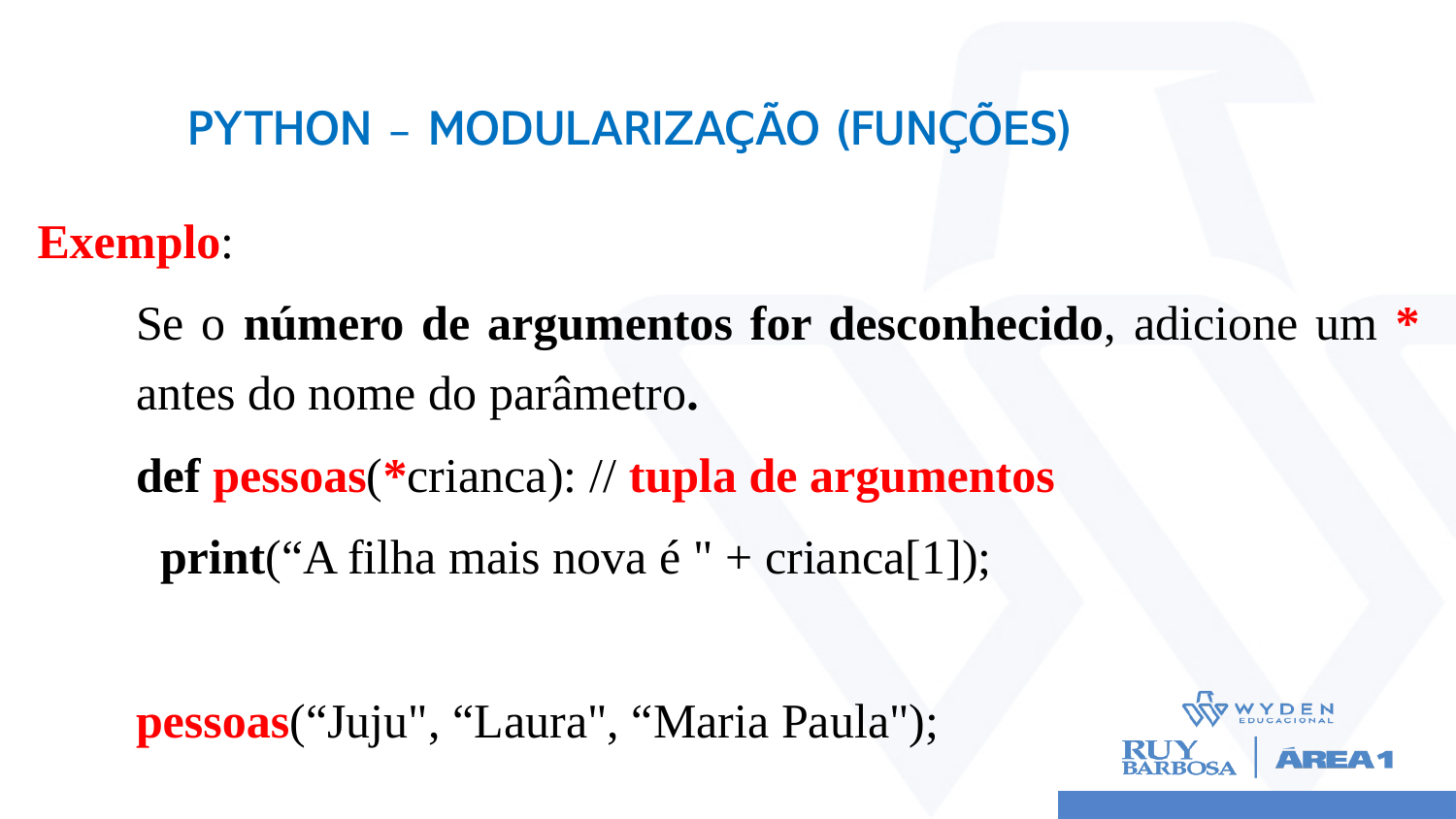

# Python – MODULARIZAÇÃO (Funções)
Exemplo:
Se o número de argumentos for desconhecido, adicione um * antes do nome do parâmetro.
def pessoas(*crianca): // tupla de argumentos
  print(“A filha mais nova é " + crianca[1]);

pessoas(“Juju", “Laura", “Maria Paula");